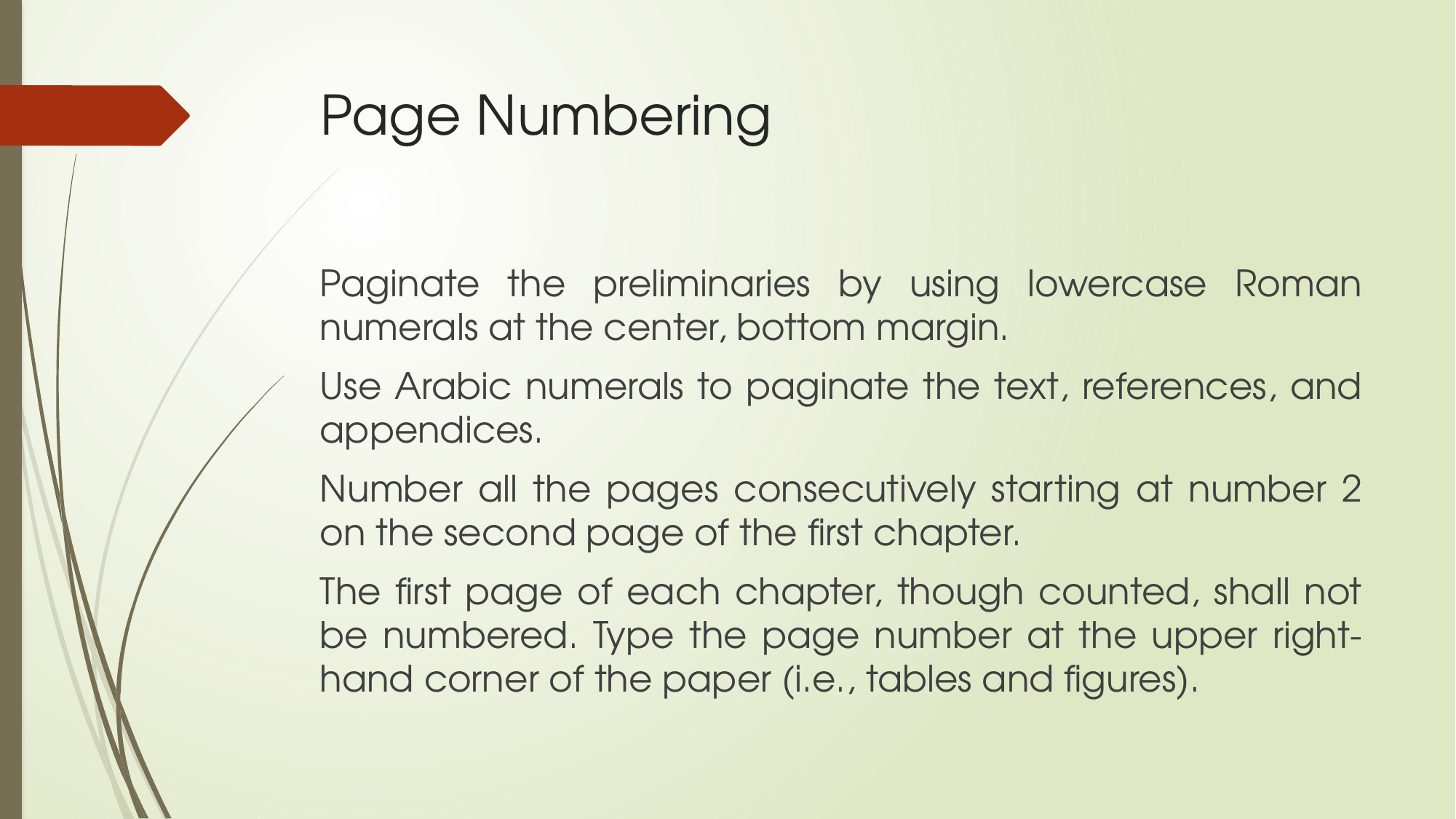

# Page Numbering
Paginate the preliminaries by using lowercase Roman numerals at the center, bottom margin.
Use Arabic numerals to paginate the text, references, and appendices.
Number all the pages consecutively starting at number 2 on the second page of the first chapter.
The first page of each chapter, though counted, shall not be numbered. Type the page number at the upper right-hand corner of the paper (i.e., tables and figures).